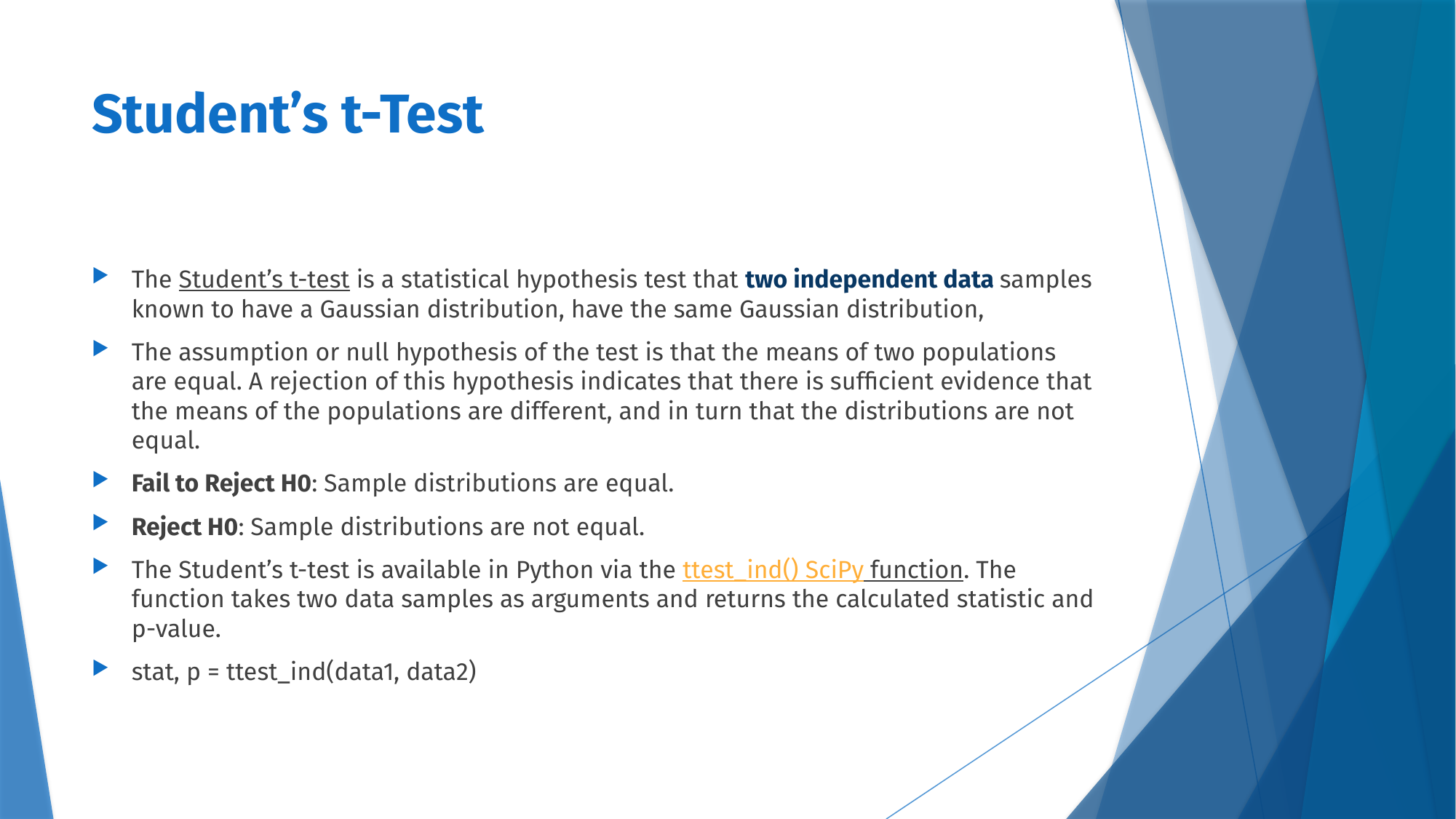

# Student’s t-Test
The Student’s t-test is a statistical hypothesis test that two independent data samples known to have a Gaussian distribution, have the same Gaussian distribution,
The assumption or null hypothesis of the test is that the means of two populations are equal. A rejection of this hypothesis indicates that there is sufficient evidence that the means of the populations are different, and in turn that the distributions are not equal.
Fail to Reject H0: Sample distributions are equal.
Reject H0: Sample distributions are not equal.
The Student’s t-test is available in Python via the ttest_ind() SciPy function. The function takes two data samples as arguments and returns the calculated statistic and p-value.
stat, p = ttest_ind(data1, data2)